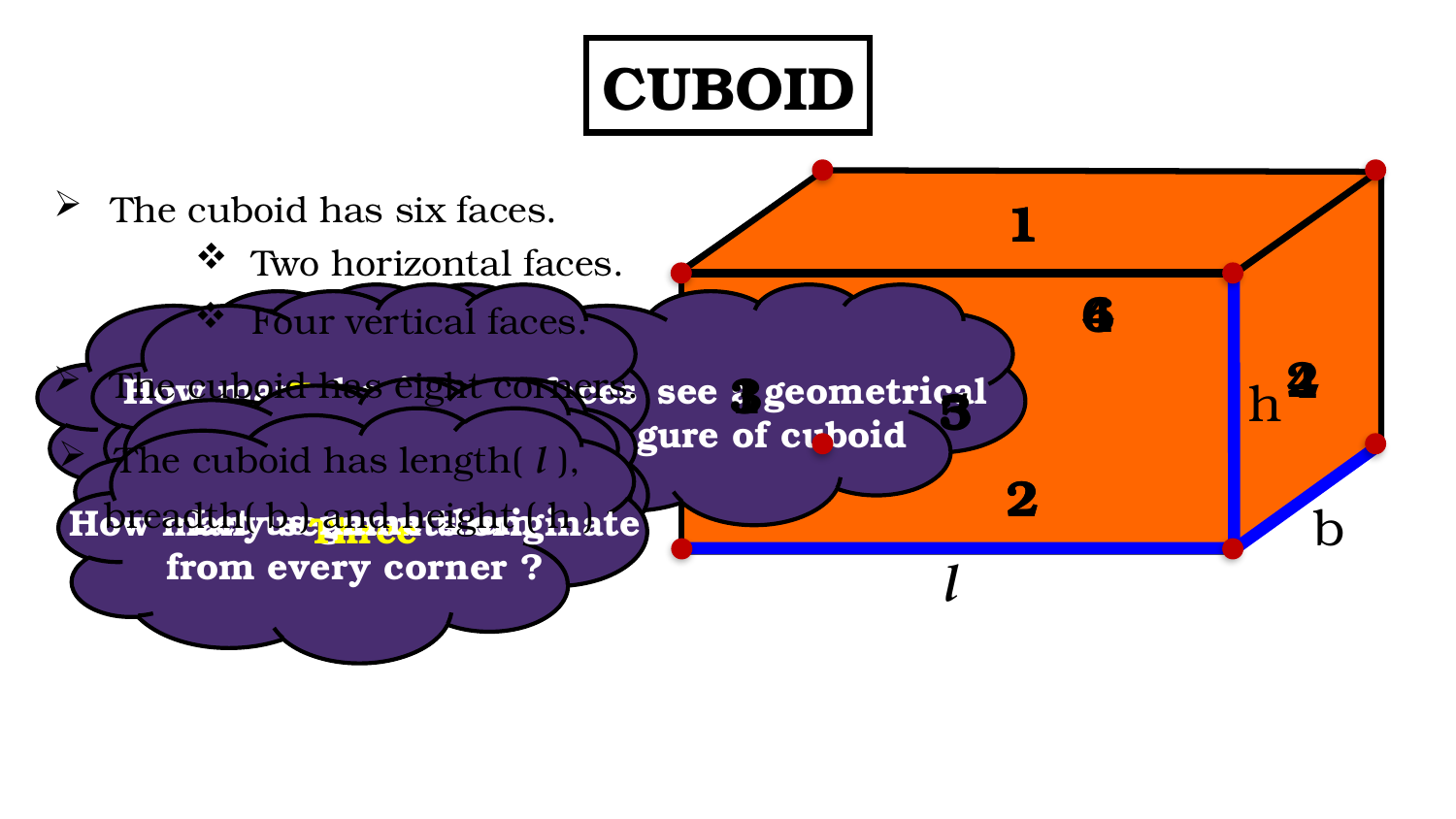

CUBOID

 The cuboid has six faces.
1
1
 Two horizontal faces.

4

6

 Four vertical faces.
2
4
 The cuboid has eight corners.
1
3
How many faces do you
see here ?
How many horizontal faces
do we see here ?
Let us see a geometrical
figure of cuboid
h
Six faces
Two faces
3
5

 The cuboid has length( l ),

How many corners do we
see here ?
How many vertical faces
do we see here ?
2
2
Four faces
Eight
breadth( b ) and height ( h )
b
Let us name them
How many segments originate
from every corner ?
Three

l